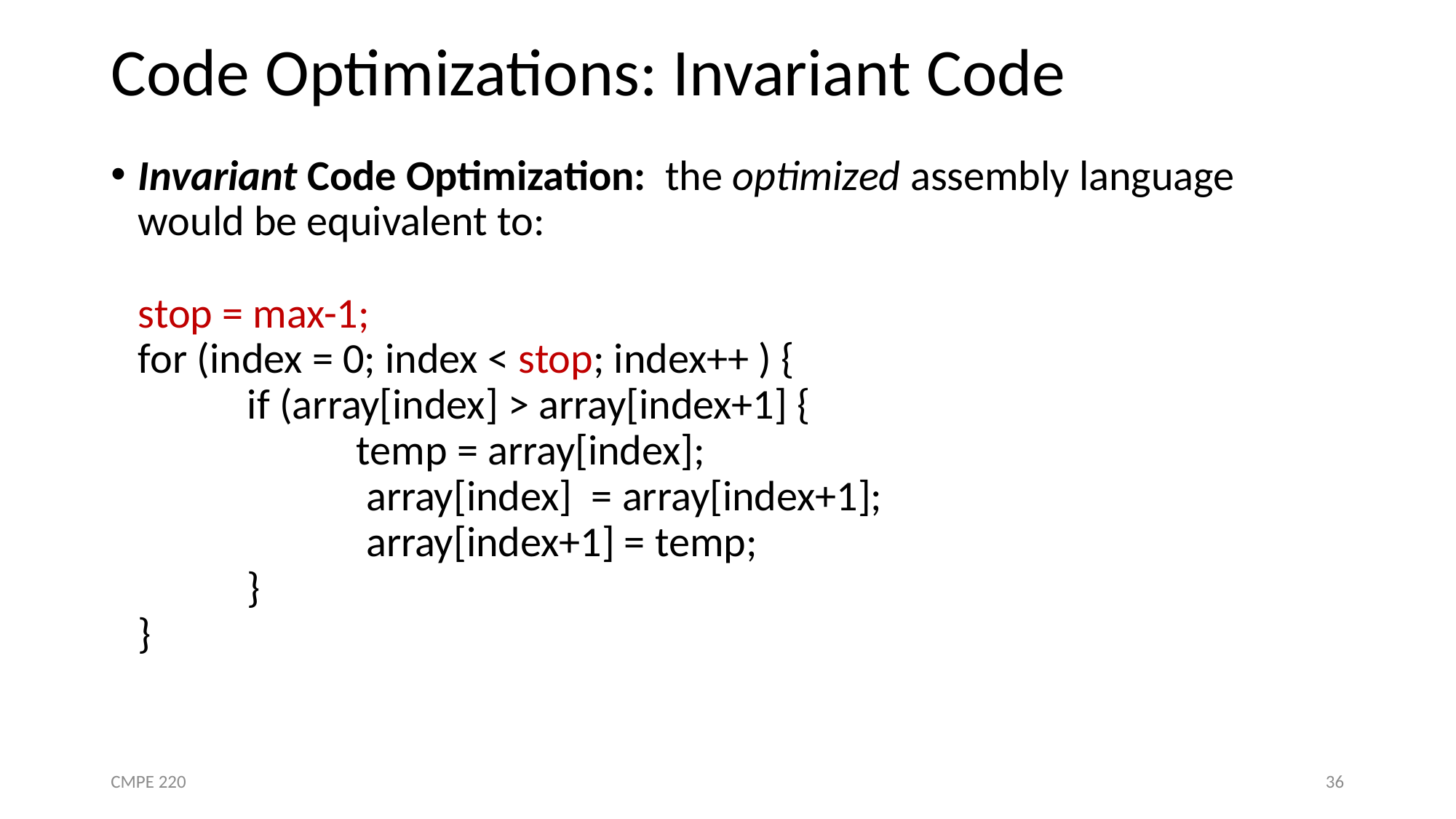

# Code Optimizations: Invariant Code
Invariant Code Optimization:  the optimized assembly language would be equivalent to:
stop = max-1;
for (index = 0; index < stop; index++ ) {
	if (array[index] > array[index+1] {
		temp = array[index];
		 array[index]  = array[index+1];
		 array[index+1] = temp;
	}
}

CMPE 220
36